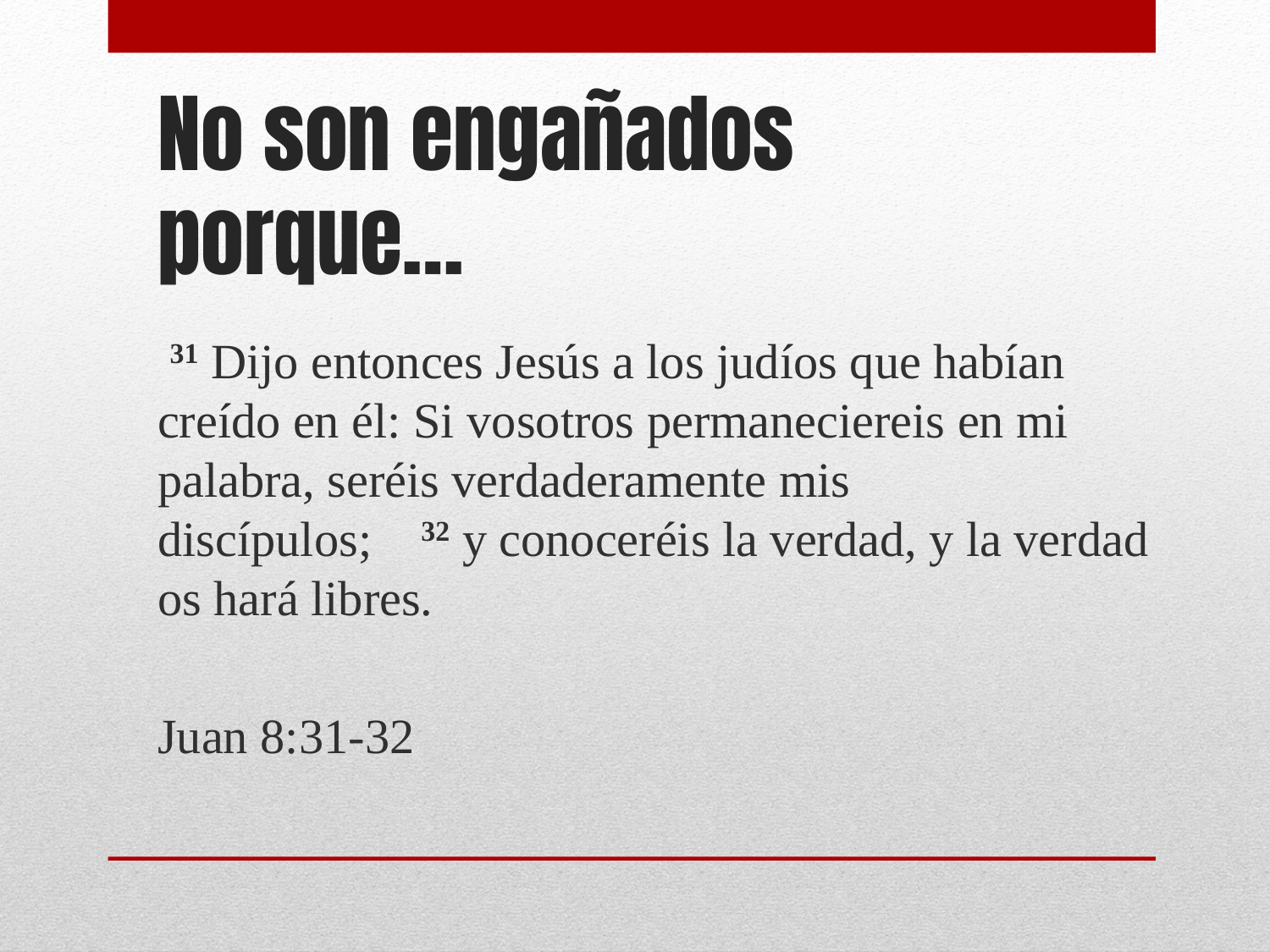

# No son engañados porque…
 31 Dijo entonces Jesús a los judíos que habían creído en él: Si vosotros permaneciereis en mi palabra, seréis verdaderamente mis discípulos;    32 y conoceréis la verdad, y la verdad os hará libres.

Juan 8:31-32